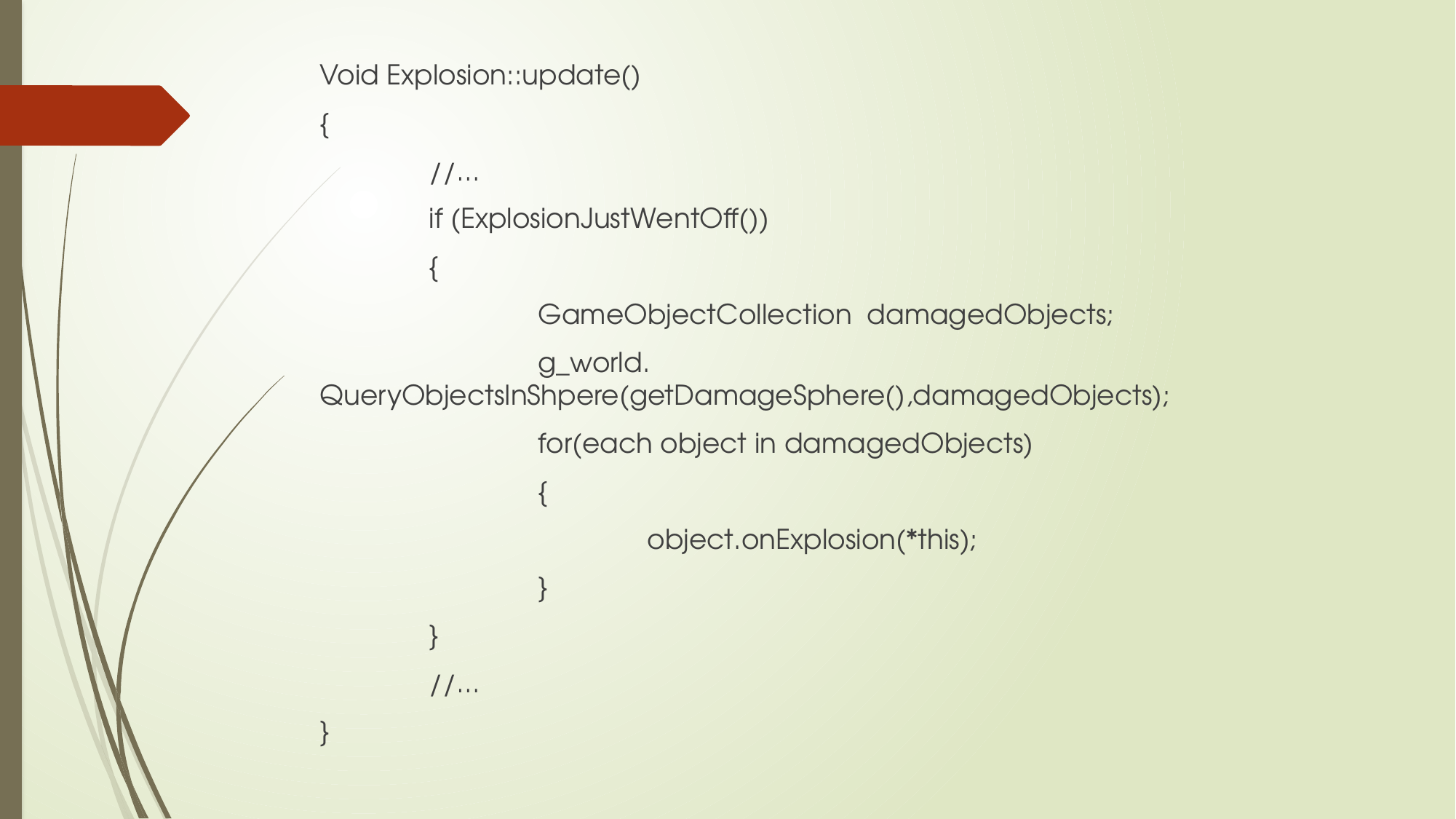

Void Explosion::update()
{
	//…
	if (ExplosionJustWentOff())
	{
		GameObjectCollection  damagedObjects;
		g_world. 		QueryObjectsInShpere(getDamageSphere(),damagedObjects);
		for(each object in damagedObjects)
		{
			object.onExplosion(*this);
		}
	}
	//…
}